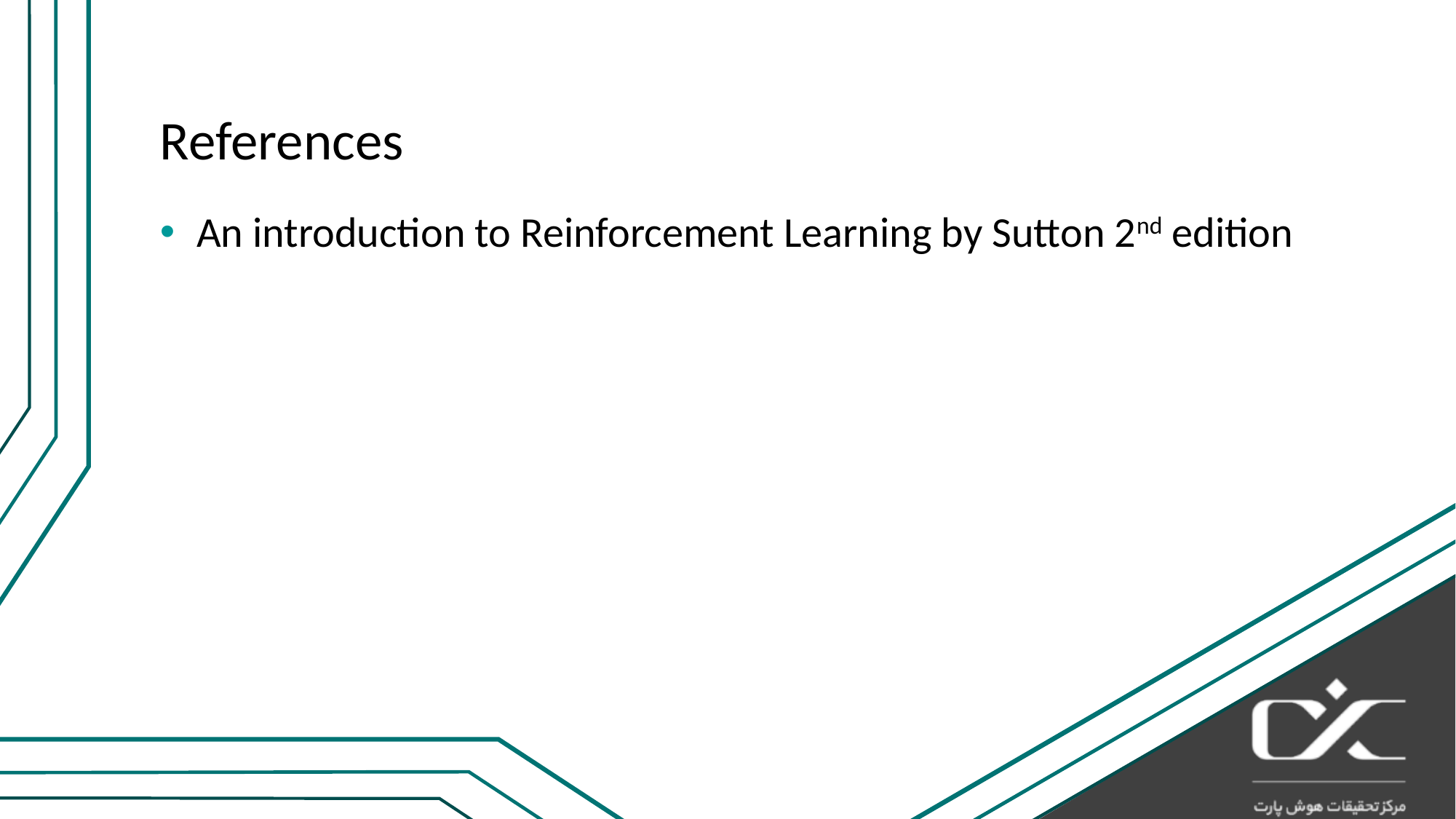

# References
An introduction to Reinforcement Learning by Sutton 2nd edition